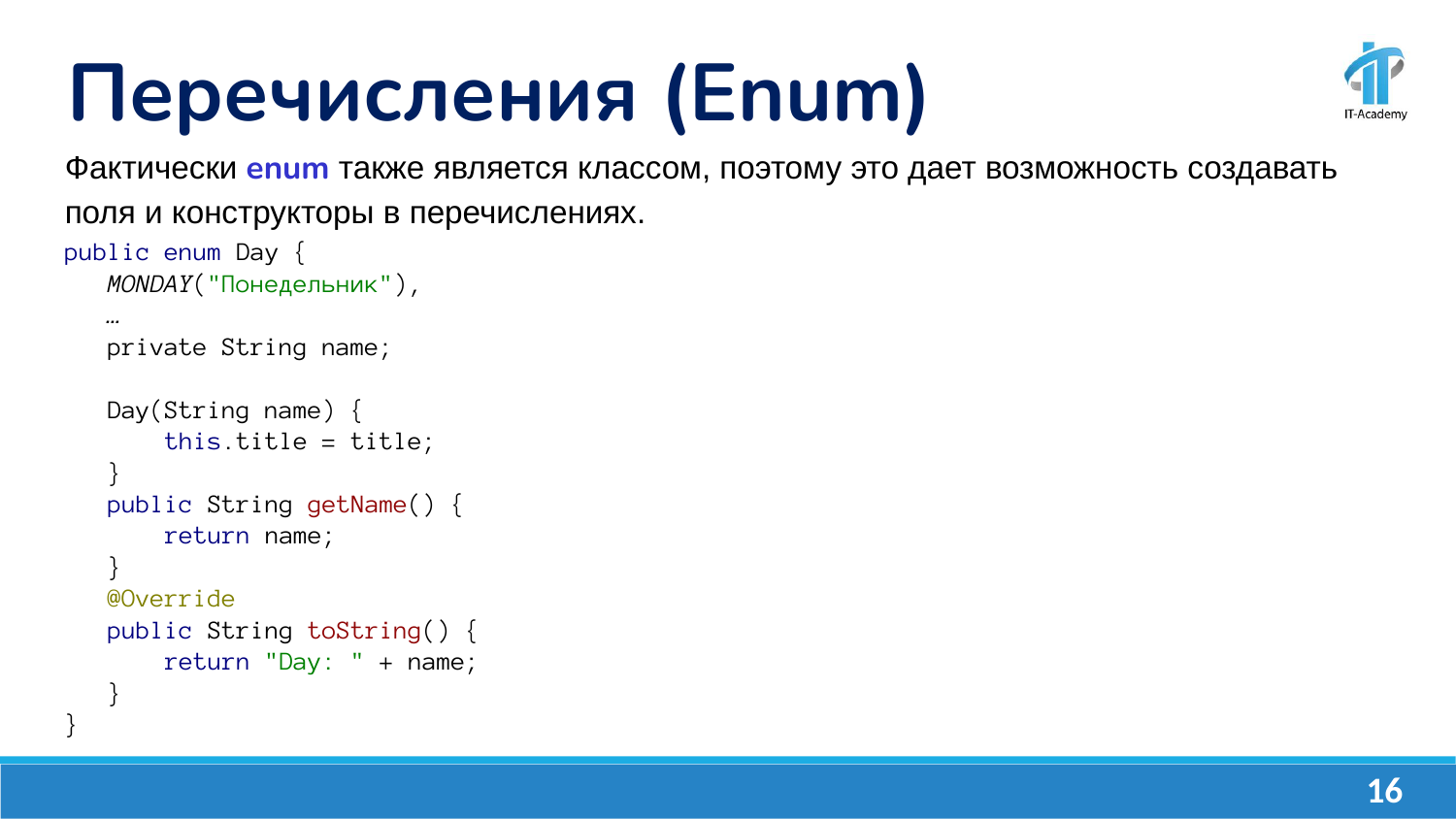

Перечисления (Enum)
Фактически enum также является классом, поэтому это дает возможность создавать поля и конструкторы в перечислениях.
public enum Day {
   MONDAY("Понедельник"),
   …
   private String name;

   Day(String name) {
       this.title = title;
   }
   public String getName() {
       return name;
   }
   @Override
   public String toString() {
       return "Day: " + name;
   }
}
16